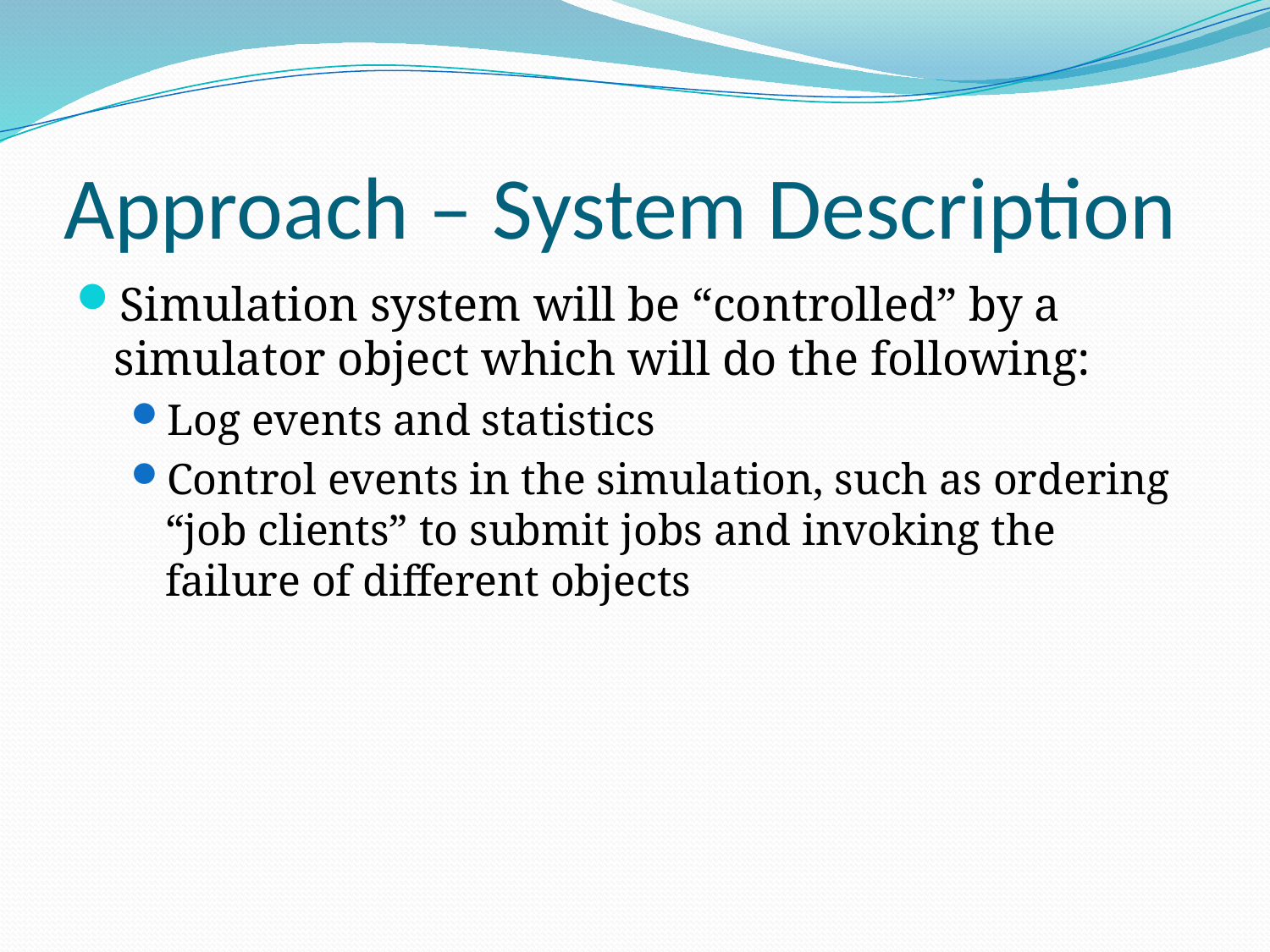

# Approach – System Description
Simulation system will be “controlled” by a simulator object which will do the following:
Log events and statistics
Control events in the simulation, such as ordering “job clients” to submit jobs and invoking the failure of different objects